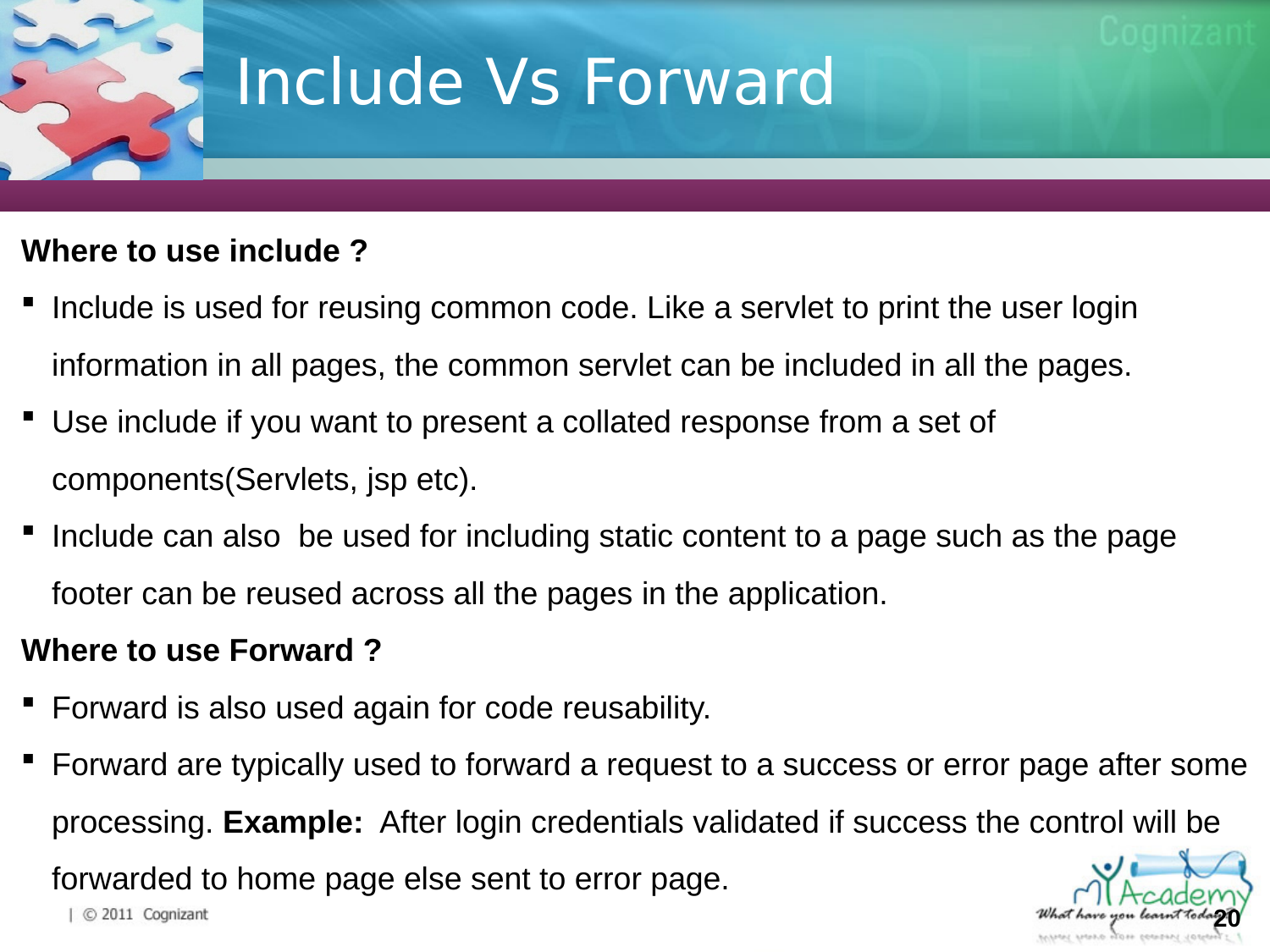

# Include Vs Forward
Where to use include ?
Include is used for reusing common code. Like a servlet to print the user login information in all pages, the common servlet can be included in all the pages.
Use include if you want to present a collated response from a set of components(Servlets, jsp etc).
Include can also  be used for including static content to a page such as the page footer can be reused across all the pages in the application.
Where to use Forward ?
Forward is also used again for code reusability.
Forward are typically used to forward a request to a success or error page after some processing. Example:  After login credentials validated if success the control will be forwarded to home page else sent to error page.
20